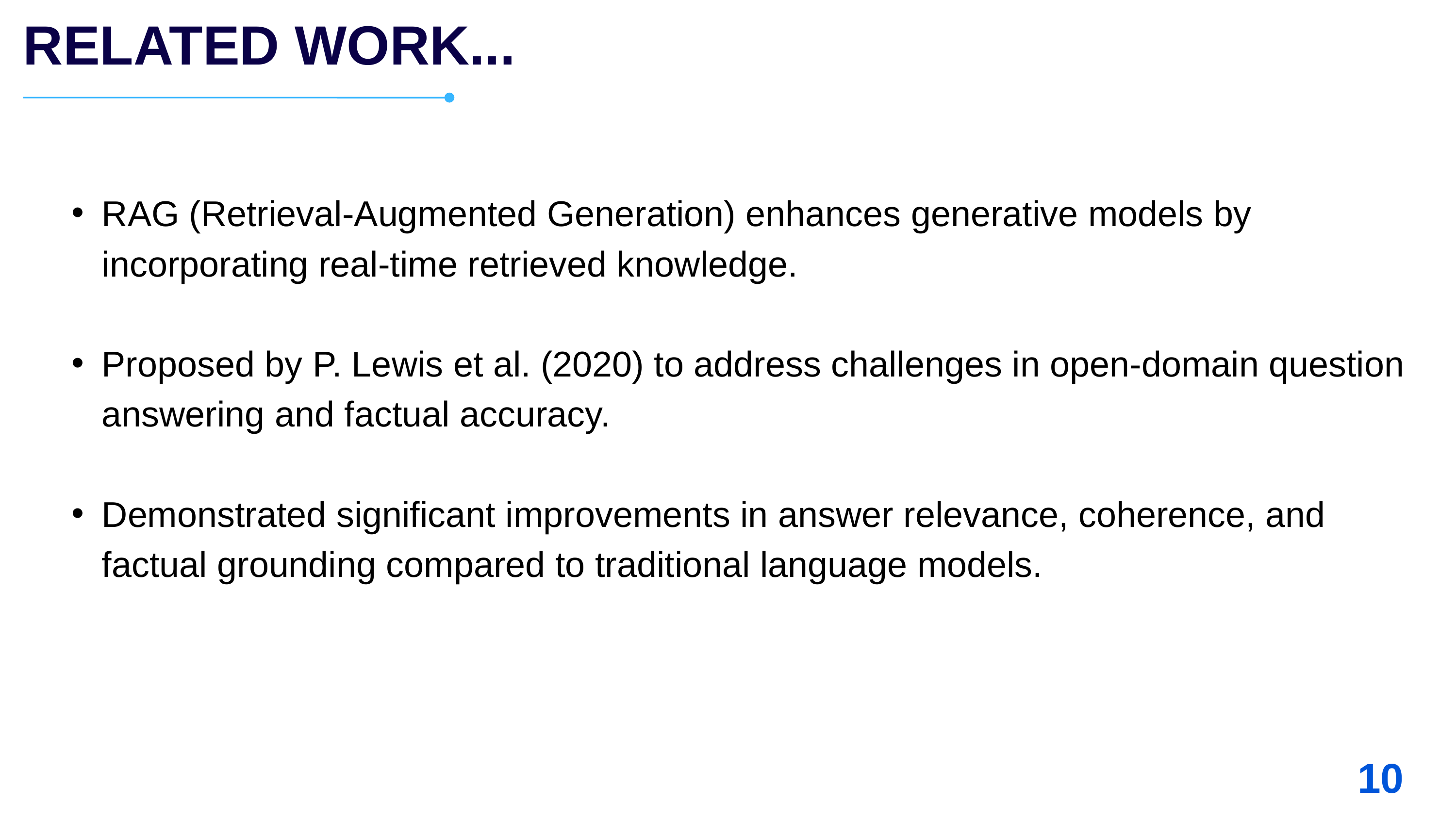

RELATED WORK...

RAG (Retrieval-Augmented Generation) enhances generative models by incorporating real-time retrieved knowledge.

Proposed by P. Lewis et al. (2020) to address challenges in open-domain question answering and factual accuracy.

Demonstrated significant improvements in answer relevance, coherence, and factual grounding compared to traditional language models.

10